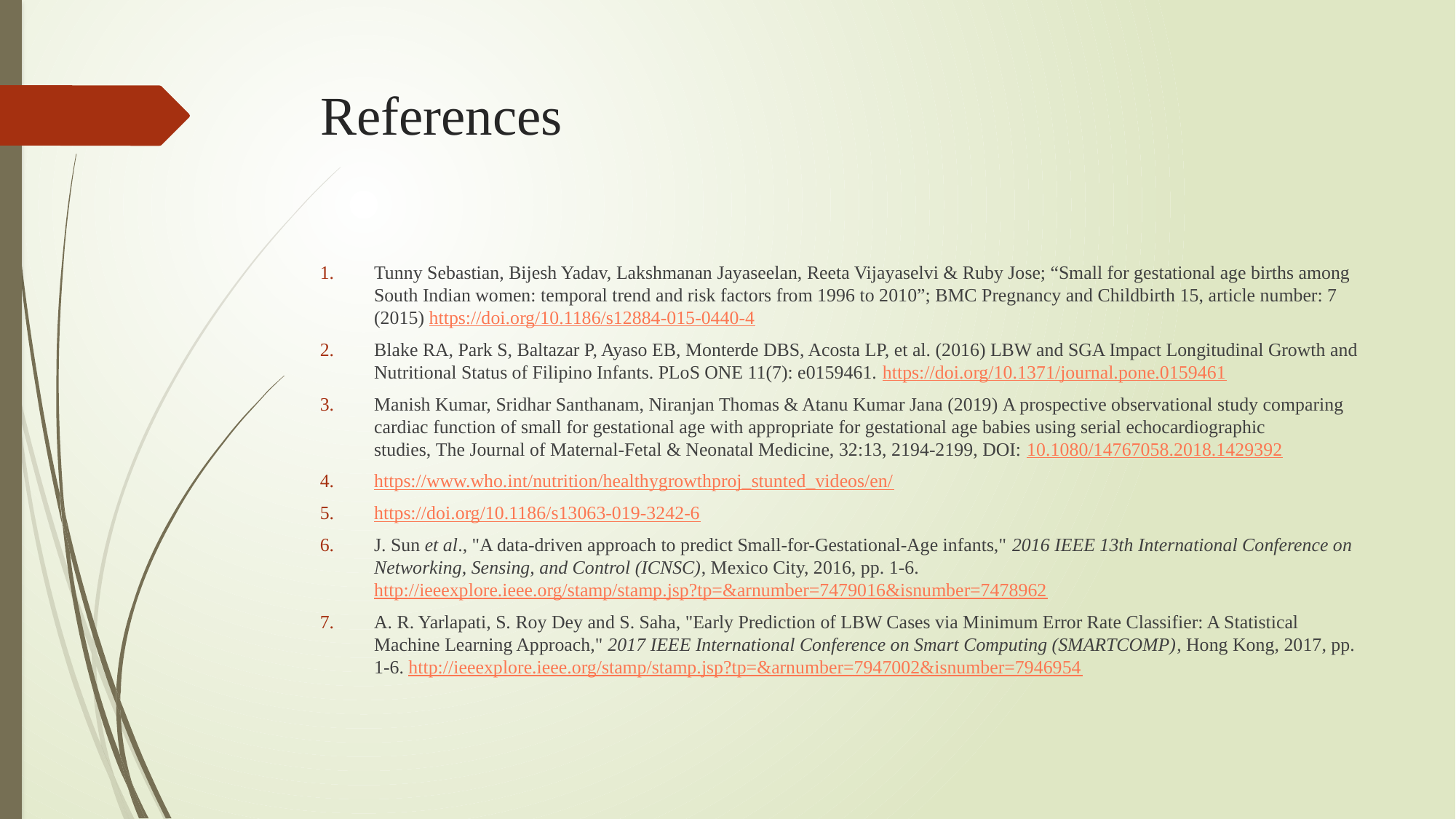

# References
Tunny Sebastian, Bijesh Yadav, Lakshmanan Jayaseelan, Reeta Vijayaselvi & Ruby Jose; “Small for gestational age births among South Indian women: temporal trend and risk factors from 1996 to 2010”; BMC Pregnancy and Childbirth 15, article number: 7 (2015) https://doi.org/10.1186/s12884-015-0440-4
Blake RA, Park S, Baltazar P, Ayaso EB, Monterde DBS, Acosta LP, et al. (2016) LBW and SGA Impact Longitudinal Growth and Nutritional Status of Filipino Infants. PLoS ONE 11(7): e0159461. https://doi.org/10.1371/journal.pone.0159461
Manish Kumar, Sridhar Santhanam, Niranjan Thomas & Atanu Kumar Jana (2019) A prospective observational study comparing cardiac function of small for gestational age with appropriate for gestational age babies using serial echocardiographic studies, The Journal of Maternal-Fetal & Neonatal Medicine, 32:13, 2194-2199, DOI: 10.1080/14767058.2018.1429392
https://www.who.int/nutrition/healthygrowthproj_stunted_videos/en/
https://doi.org/10.1186/s13063-019-3242-6
J. Sun et al., "A data-driven approach to predict Small-for-Gestational-Age infants," 2016 IEEE 13th International Conference on Networking, Sensing, and Control (ICNSC), Mexico City, 2016, pp. 1-6.
http://ieeexplore.ieee.org/stamp/stamp.jsp?tp=&arnumber=7479016&isnumber=7478962
A. R. Yarlapati, S. Roy Dey and S. Saha, "Early Prediction of LBW Cases via Minimum Error Rate Classifier: A Statistical Machine Learning Approach," 2017 IEEE International Conference on Smart Computing (SMARTCOMP), Hong Kong, 2017, pp. 1-6. http://ieeexplore.ieee.org/stamp/stamp.jsp?tp=&arnumber=7947002&isnumber=7946954